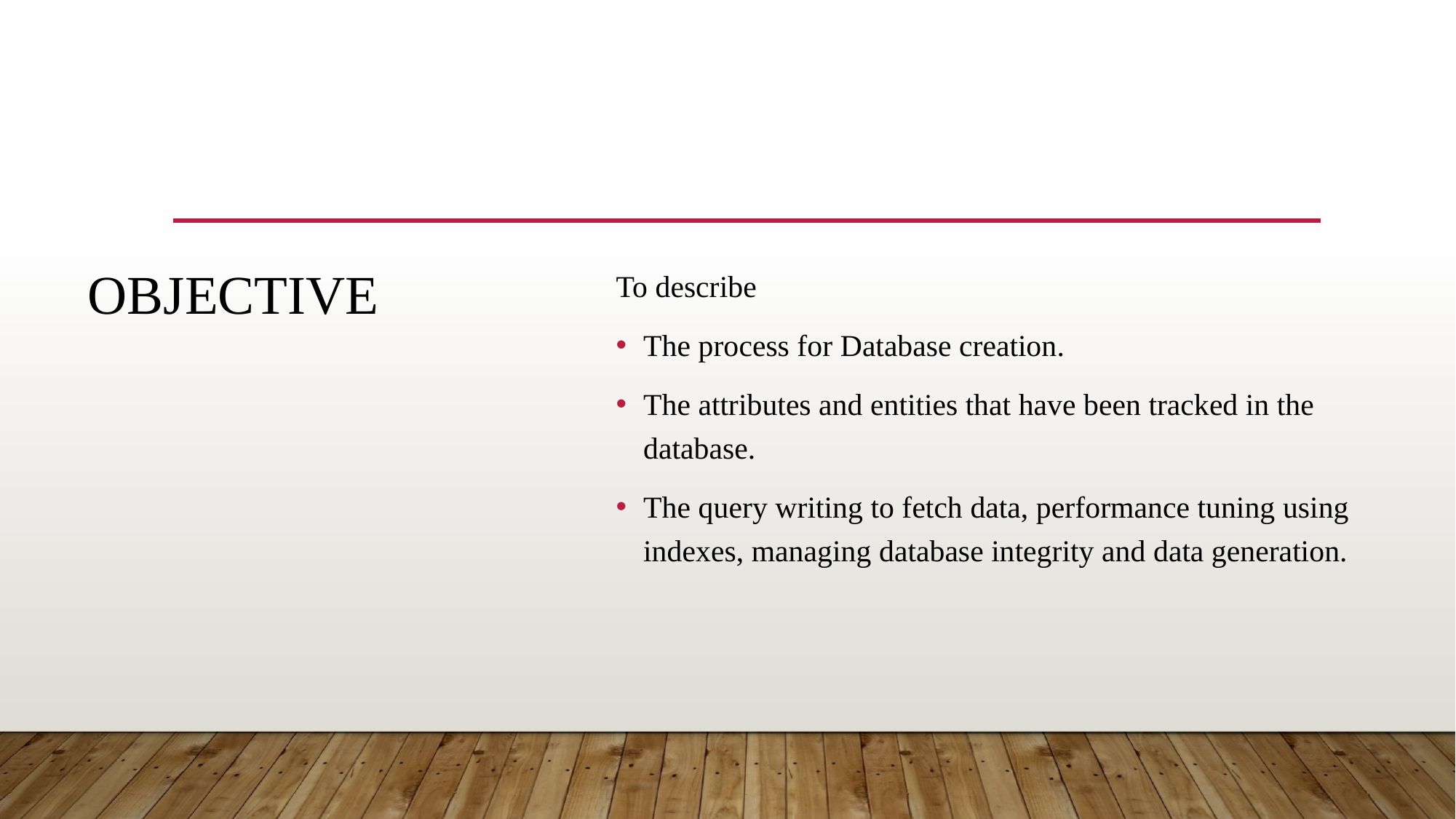

To describe
The process for Database creation.
The attributes and entities that have been tracked in the database.
The query writing to fetch data, performance tuning using indexes, managing database integrity and data generation.

# Objective